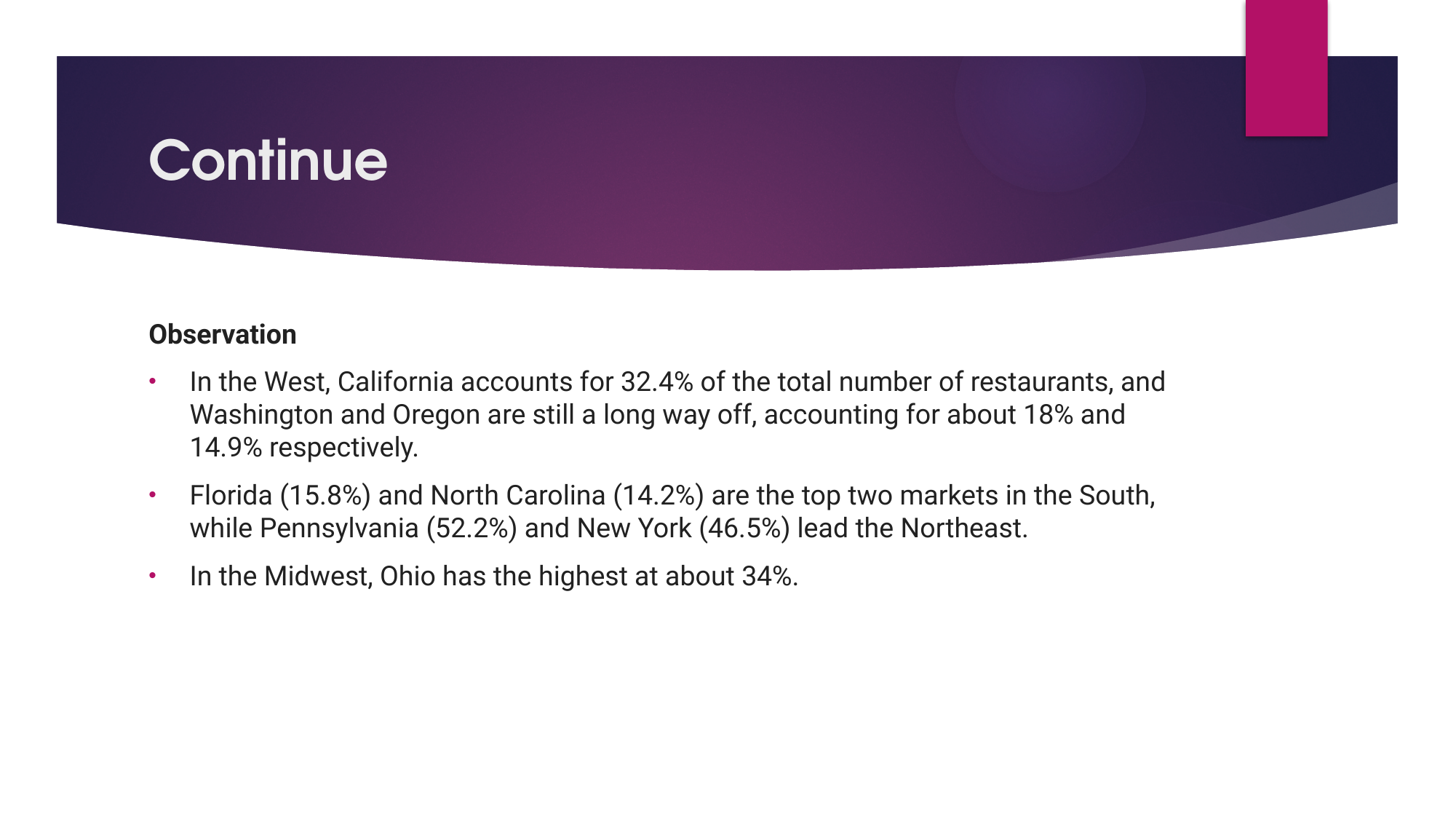

# Continue
Observation
In the West, California accounts for 32.4% of the total number of restaurants, and Washington and Oregon are still a long way off, accounting for about 18% and 14.9% respectively.
Florida (15.8%) and North Carolina (14.2%) are the top two markets in the South, while Pennsylvania (52.2%) and New York (46.5%) lead the Northeast.
In the Midwest, Ohio has the highest at about 34%.